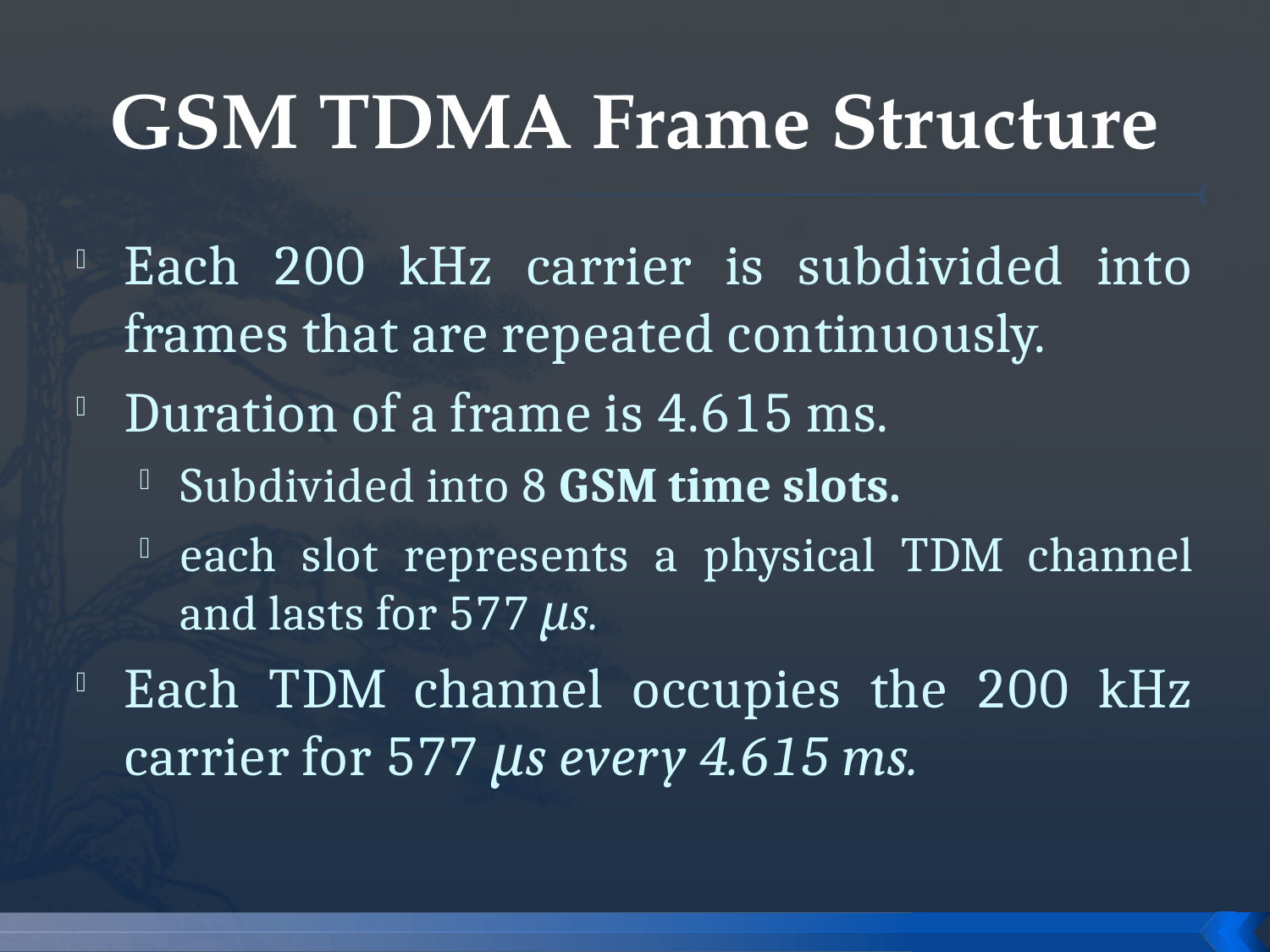

# GSM TDMA Frame Structure
Each 200 kHz carrier is subdivided into frames that are repeated continuously.
Duration of a frame is 4.615 ms.
Subdivided into 8 GSM time slots.
each slot represents a physical TDM channel and lasts for 577 μs.
Each TDM channel occupies the 200 kHz carrier for 577 μs every 4.615 ms.